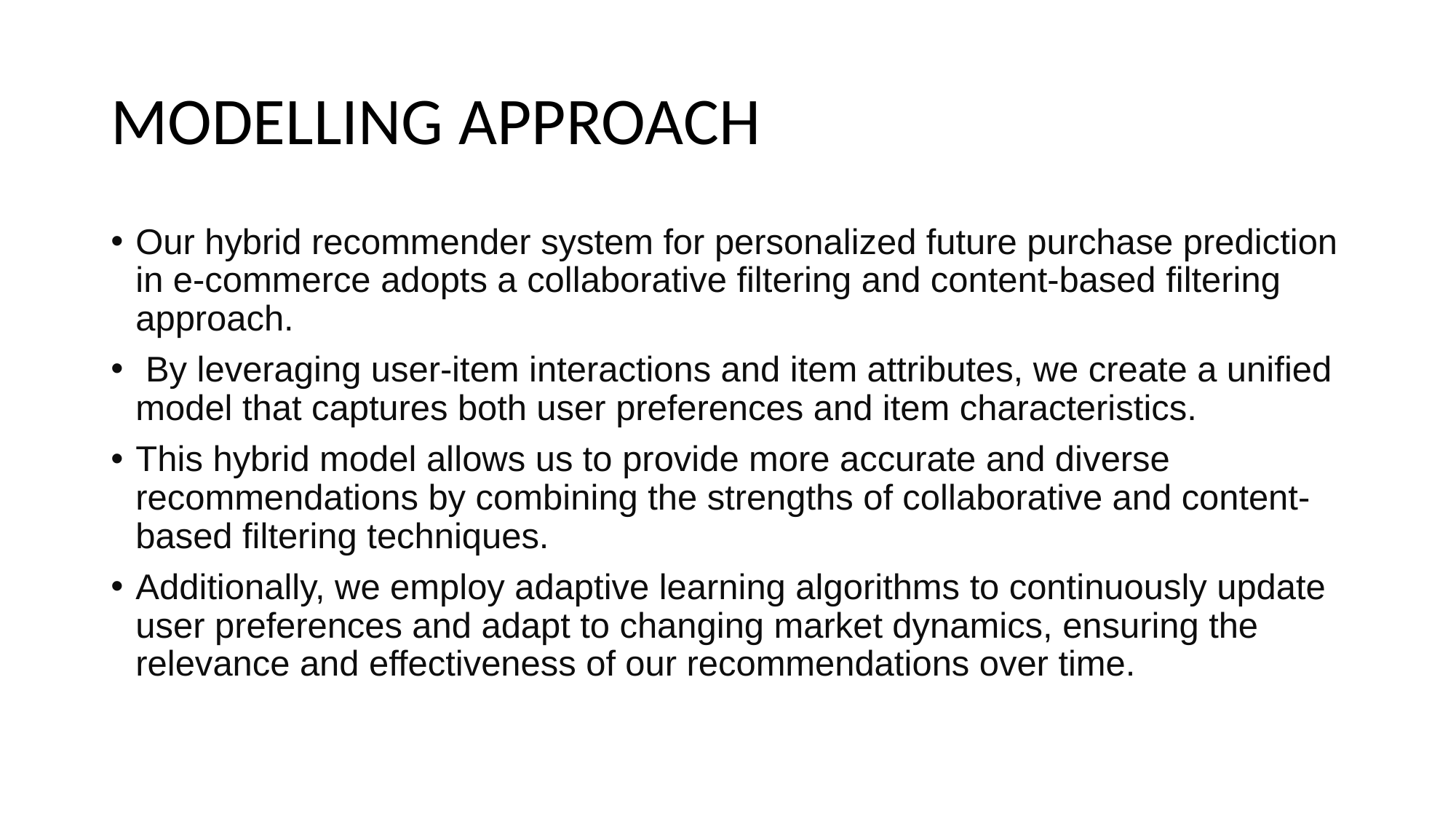

# MODELLING APPROACH
Our hybrid recommender system for personalized future purchase prediction in e-commerce adopts a collaborative filtering and content-based filtering approach.
 By leveraging user-item interactions and item attributes, we create a unified model that captures both user preferences and item characteristics.
This hybrid model allows us to provide more accurate and diverse recommendations by combining the strengths of collaborative and content-based filtering techniques.
Additionally, we employ adaptive learning algorithms to continuously update user preferences and adapt to changing market dynamics, ensuring the relevance and effectiveness of our recommendations over time.